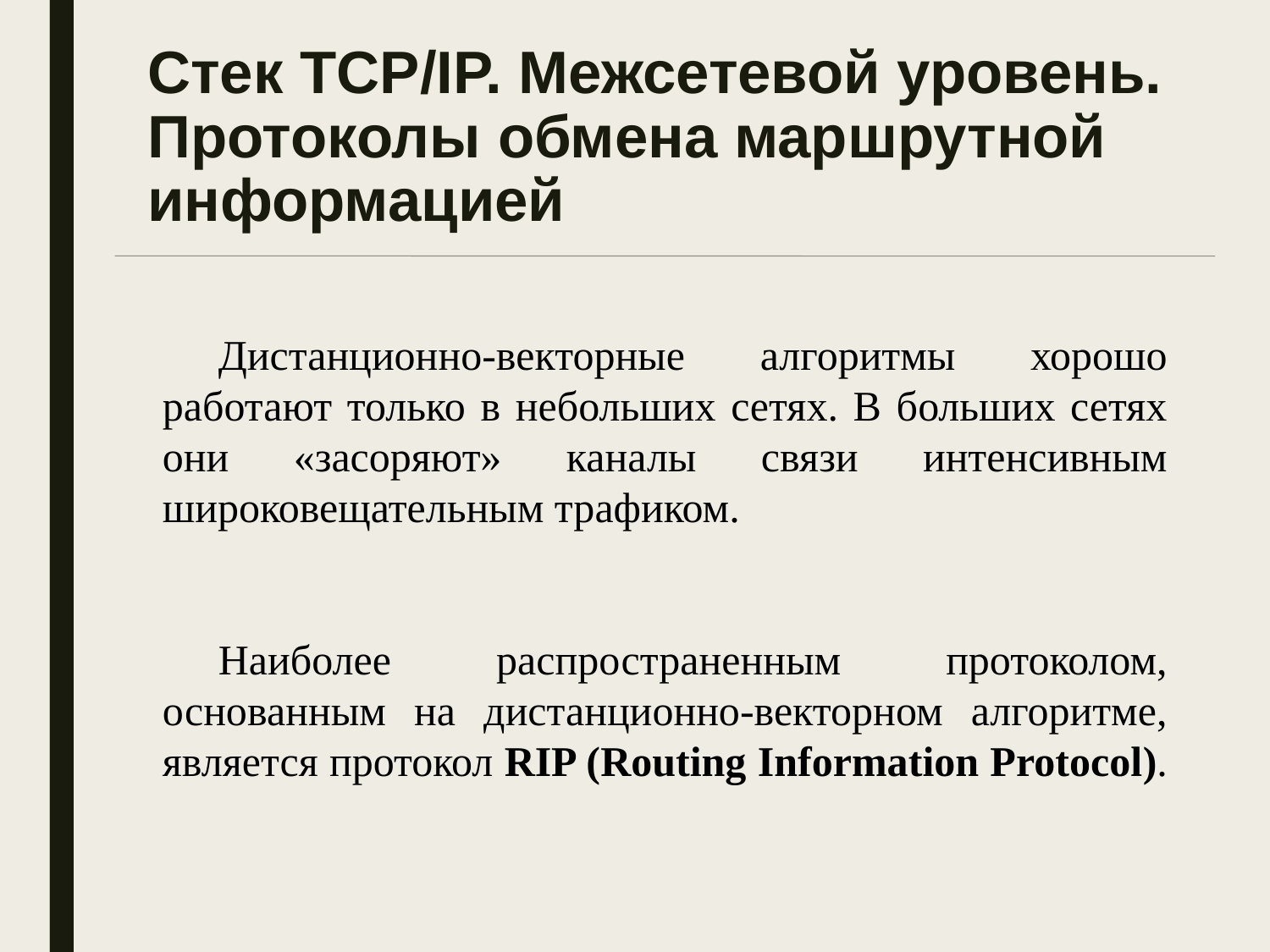

# Стек TCP/IP. Межсетевой уровень. Протоколы обмена маршрутной информацией
Дистанционно-векторные алгоритмы хорошо работают только в небольших сетях. В больших сетях они «засоряют» каналы связи интенсивным широковещательным трафиком.

Наиболее распространенным протоколом, основанным на дистанционно-векторном алгоритме, является протокол RIP (Routing Information Protocol).